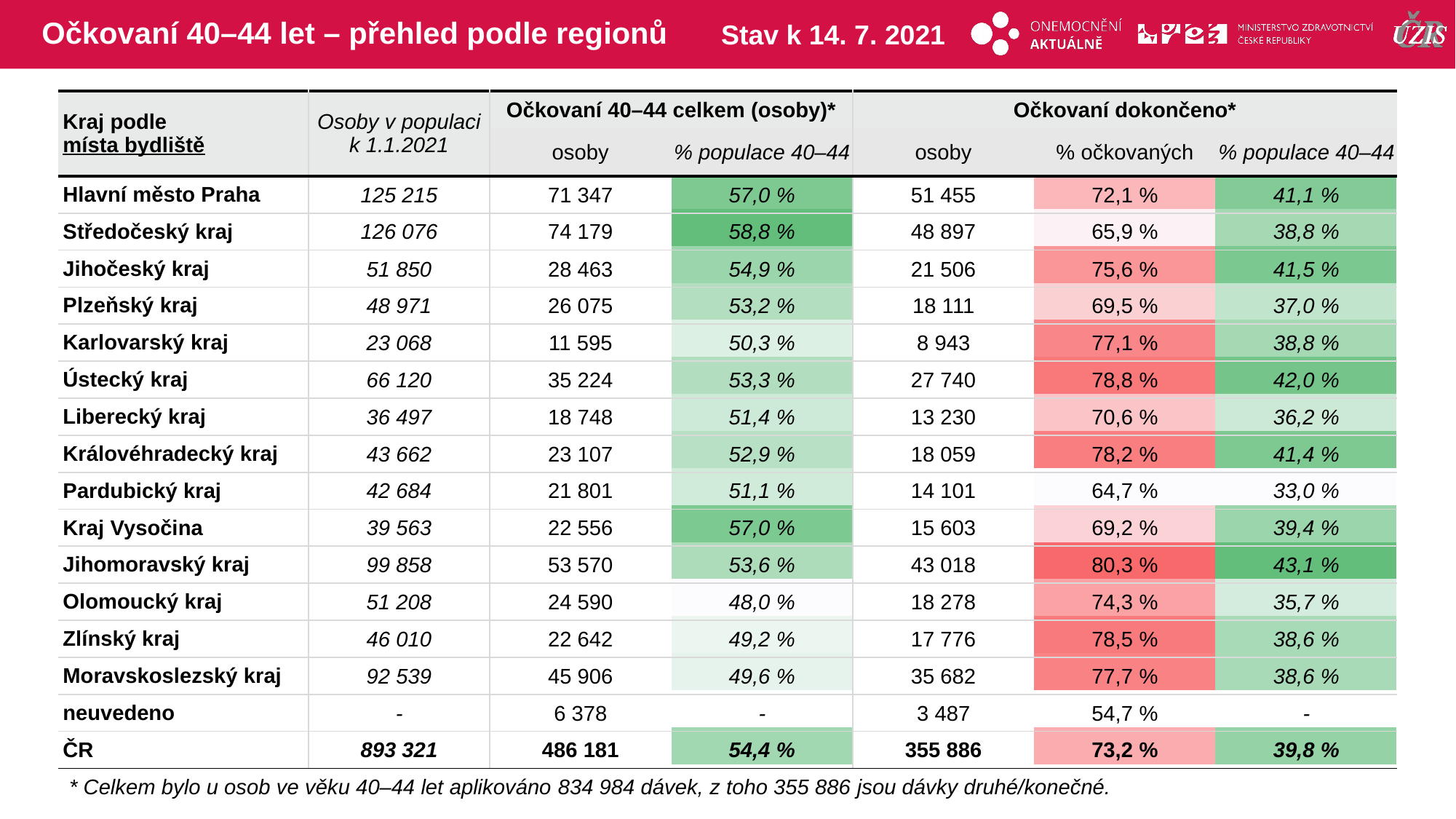

# Očkovaní 40–44 let – přehled podle regionů
Stav k 14. 7. 2021
| Kraj podle místa bydliště | Osoby v populaci k 1.1.2021 | Očkovaní 40–44 celkem (osoby)\* |  | Očkovaní dokončeno\* |  |  |
| --- | --- | --- | --- | --- | --- | --- |
|  |  | osoby | % populace 40–44 | osoby | % očkovaných | % populace 40–44 |
| Hlavní město Praha | 125 215 | 71 347 | 57,0 % | 51 455 | 72,1 % | 41,1 % |
| Středočeský kraj | 126 076 | 74 179 | 58,8 % | 48 897 | 65,9 % | 38,8 % |
| Jihočeský kraj | 51 850 | 28 463 | 54,9 % | 21 506 | 75,6 % | 41,5 % |
| Plzeňský kraj | 48 971 | 26 075 | 53,2 % | 18 111 | 69,5 % | 37,0 % |
| Karlovarský kraj | 23 068 | 11 595 | 50,3 % | 8 943 | 77,1 % | 38,8 % |
| Ústecký kraj | 66 120 | 35 224 | 53,3 % | 27 740 | 78,8 % | 42,0 % |
| Liberecký kraj | 36 497 | 18 748 | 51,4 % | 13 230 | 70,6 % | 36,2 % |
| Královéhradecký kraj | 43 662 | 23 107 | 52,9 % | 18 059 | 78,2 % | 41,4 % |
| Pardubický kraj | 42 684 | 21 801 | 51,1 % | 14 101 | 64,7 % | 33,0 % |
| Kraj Vysočina | 39 563 | 22 556 | 57,0 % | 15 603 | 69,2 % | 39,4 % |
| Jihomoravský kraj | 99 858 | 53 570 | 53,6 % | 43 018 | 80,3 % | 43,1 % |
| Olomoucký kraj | 51 208 | 24 590 | 48,0 % | 18 278 | 74,3 % | 35,7 % |
| Zlínský kraj | 46 010 | 22 642 | 49,2 % | 17 776 | 78,5 % | 38,6 % |
| Moravskoslezský kraj | 92 539 | 45 906 | 49,6 % | 35 682 | 77,7 % | 38,6 % |
| neuvedeno | - | 6 378 | - | 3 487 | 54,7 % | - |
| ČR | 893 321 | 486 181 | 54,4 % | 355 886 | 73,2 % | 39,8 % |
|  |  |  |  |  |  |
| --- | --- | --- | --- | --- | --- |
|  |  |  |  |  |  |
|  |  |  |  |  |  |
|  |  |  |  |  |  |
|  |  |  |  |  |  |
|  |  |  |  |  |  |
|  |  |  |  |  |  |
|  |  |  |  |  |  |
|  |  |  |  |  |  |
|  |  |  |  |  |  |
|  |  |  |  |  |  |
|  |  |  |  |  |  |
|  |  |  |  |  |  |
|  |  |  |  |  |  |
|  |  |  |  |  |  |
|  |  |  |  |  |  |
* Celkem bylo u osob ve věku 40–44 let aplikováno 834 984 dávek, z toho 355 886 jsou dávky druhé/konečné.